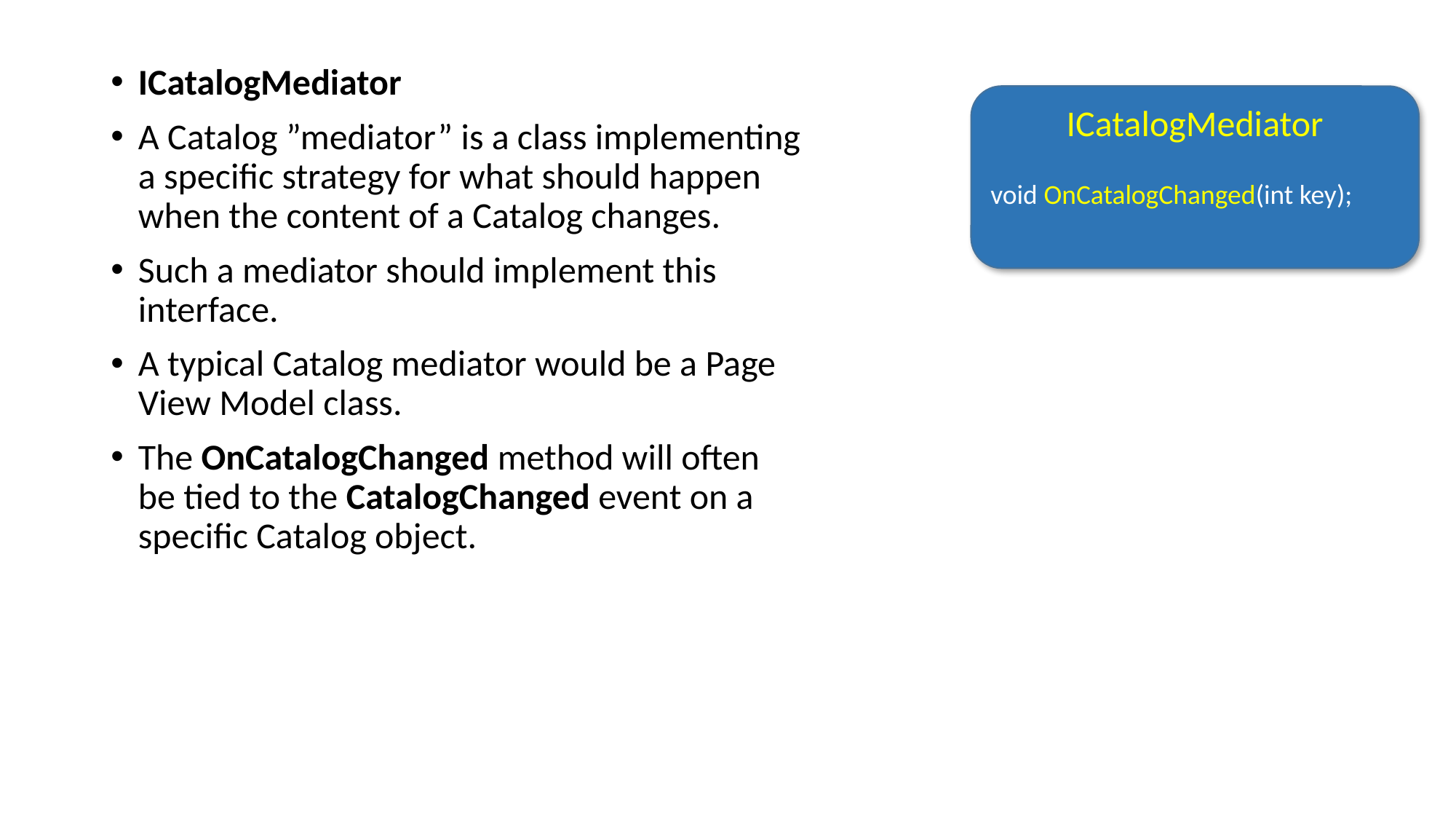

ICatalogMediator
A Catalog ”mediator” is a class implementing a specific strategy for what should happen when the content of a Catalog changes.
Such a mediator should implement this interface.
A typical Catalog mediator would be a Page View Model class.
The OnCatalogChanged method will often be tied to the CatalogChanged event on a specific Catalog object.
ICatalogMediator

void OnCatalogChanged(int key);